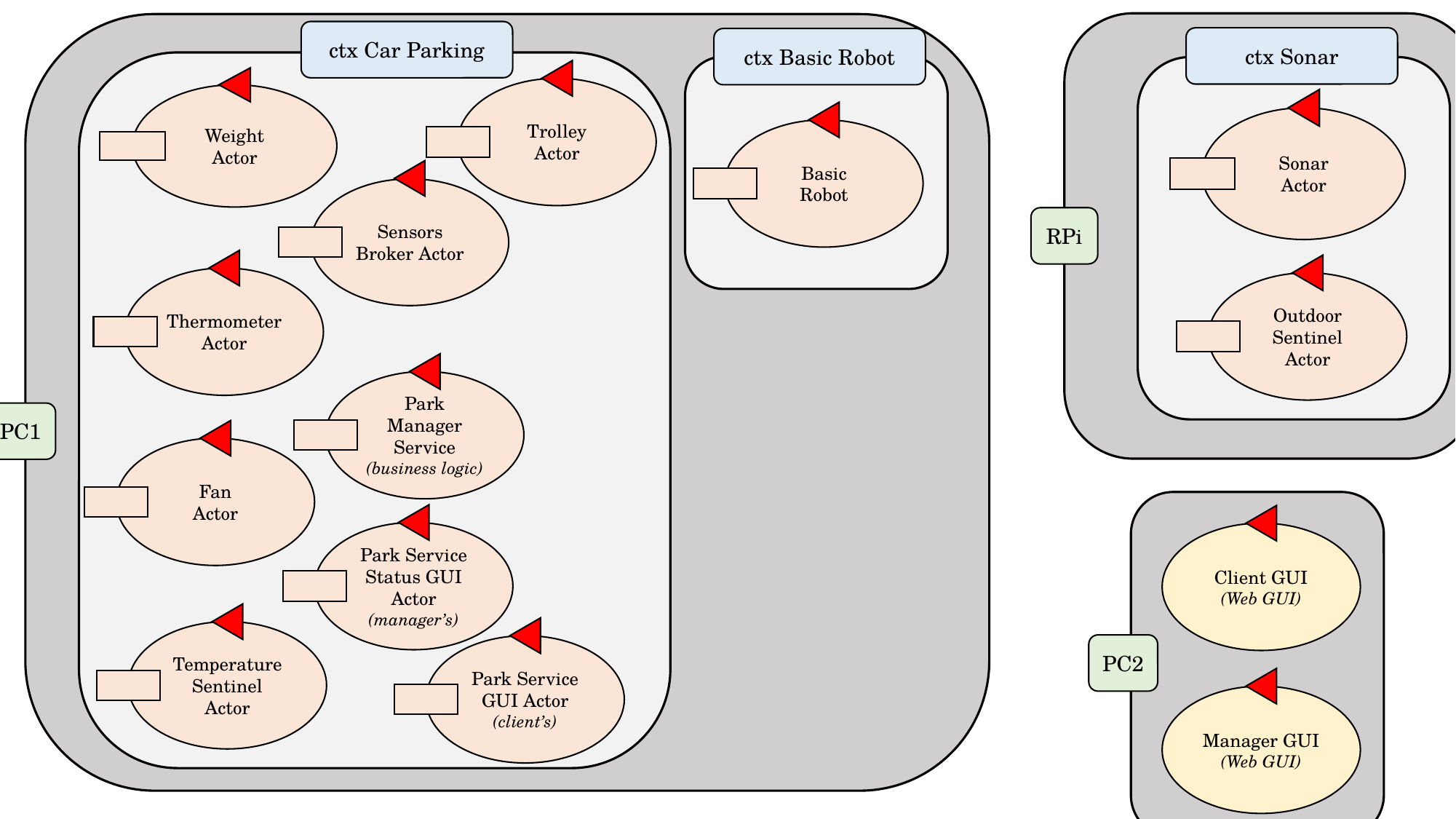

ctx Car Parking
ctx Sonar
ctx Basic Robot

Trolley
Actor

Weight
Actor

Sonar
Actor

Basic
Robot

Sensors Broker Actor

RPi

Thermometer
Actor

Outdoor Sentinel Actor

Park Manager Service
(business logic)

PC1

Fan
Actor

Park Service Status GUI Actor
(manager’s)

Client GUI
(Web GUI)

Temperature Sentinel Actor

Park Service GUI Actor
(client’s)

PC2

Manager GUI
(Web GUI)